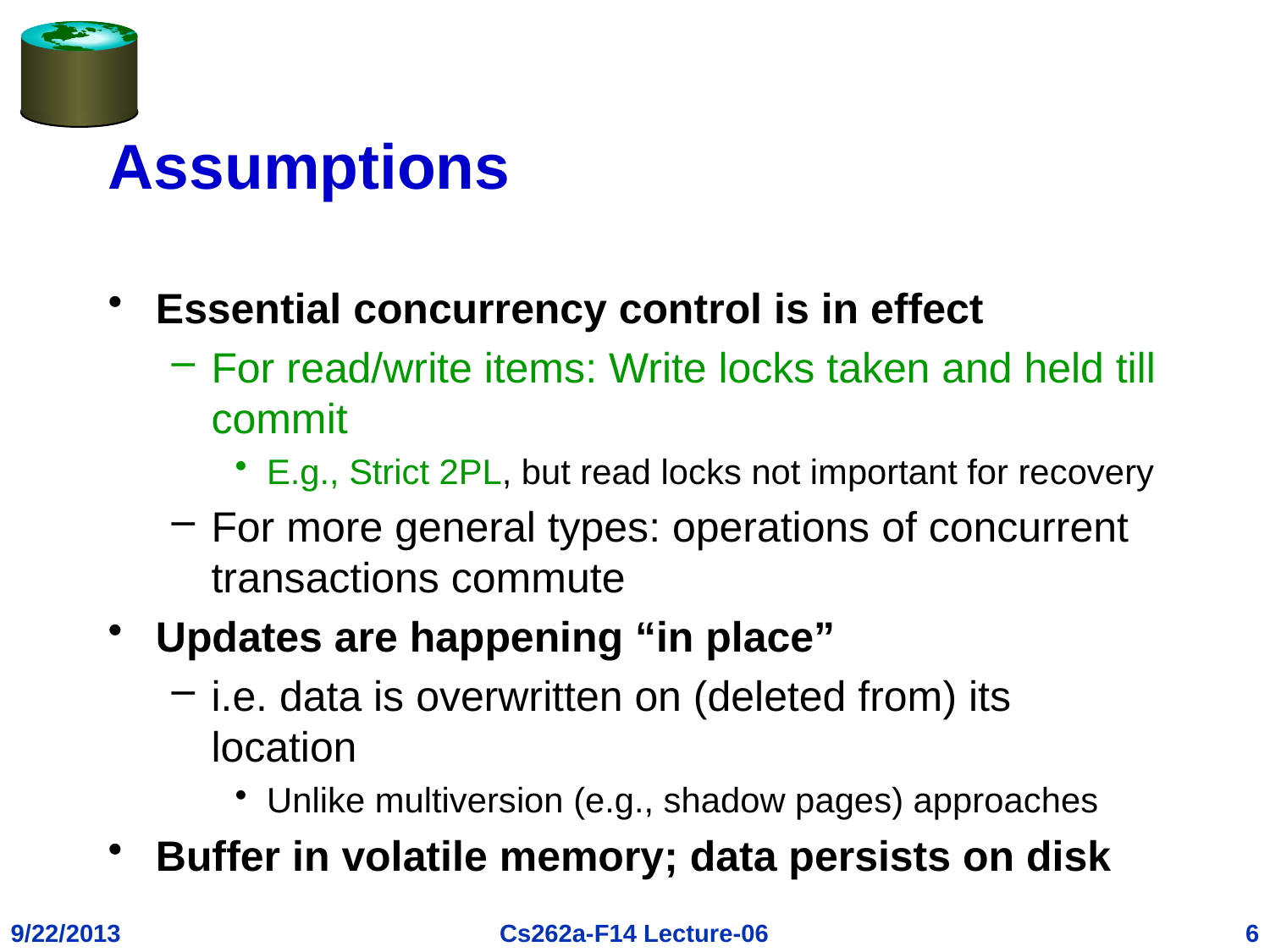

# Assumptions
Essential concurrency control is in effect
For read/write items: Write locks taken and held till commit
E.g., Strict 2PL, but read locks not important for recovery
For more general types: operations of concurrent transactions commute
Updates are happening “in place”
i.e. data is overwritten on (deleted from) its location
Unlike multiversion (e.g., shadow pages) approaches
Buffer in volatile memory; data persists on disk